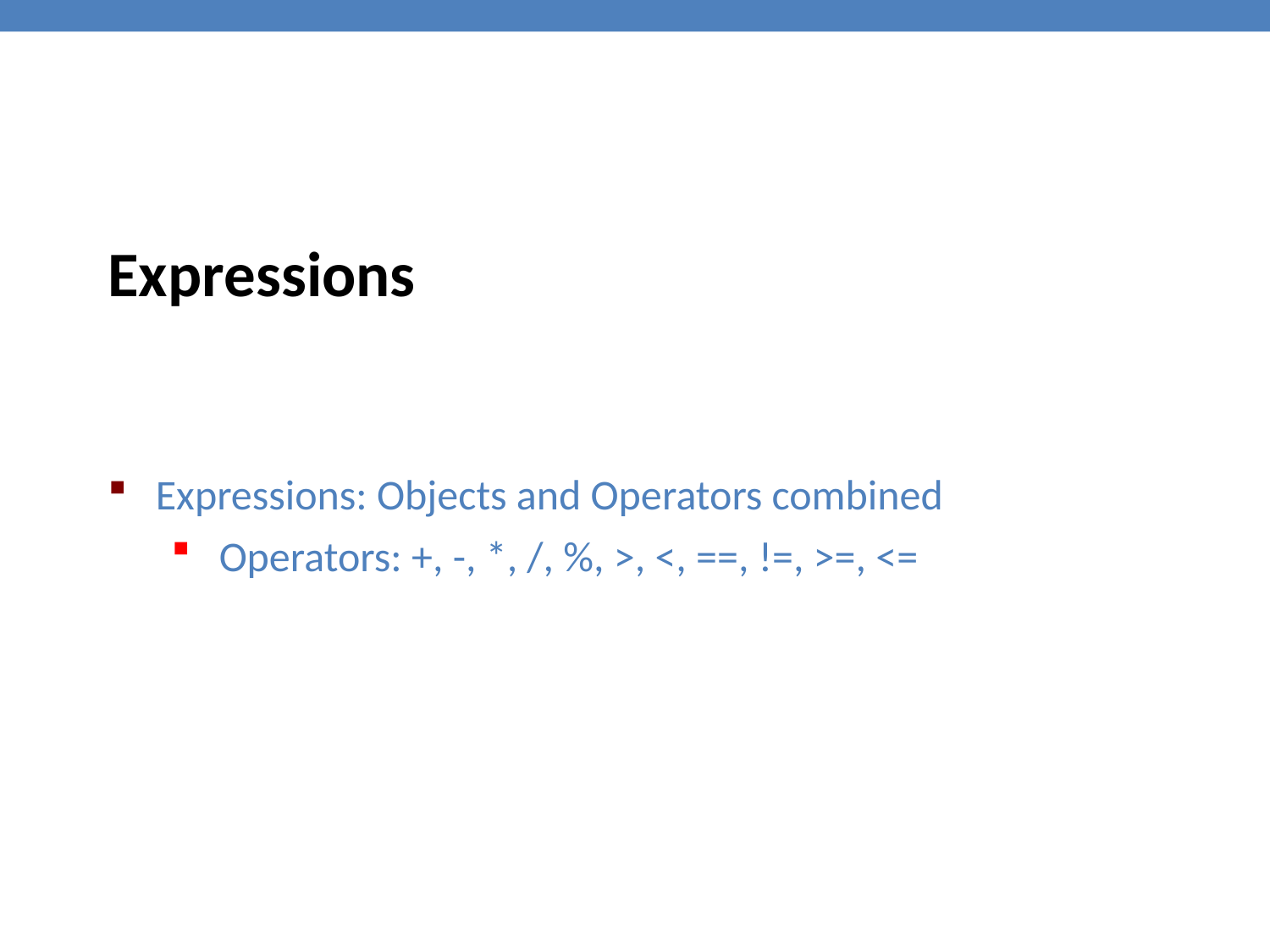

Expressions
Expressions: Objects and Operators combined
Operators: +, -, *, /, %, >, <, ==, !=, >=, <=